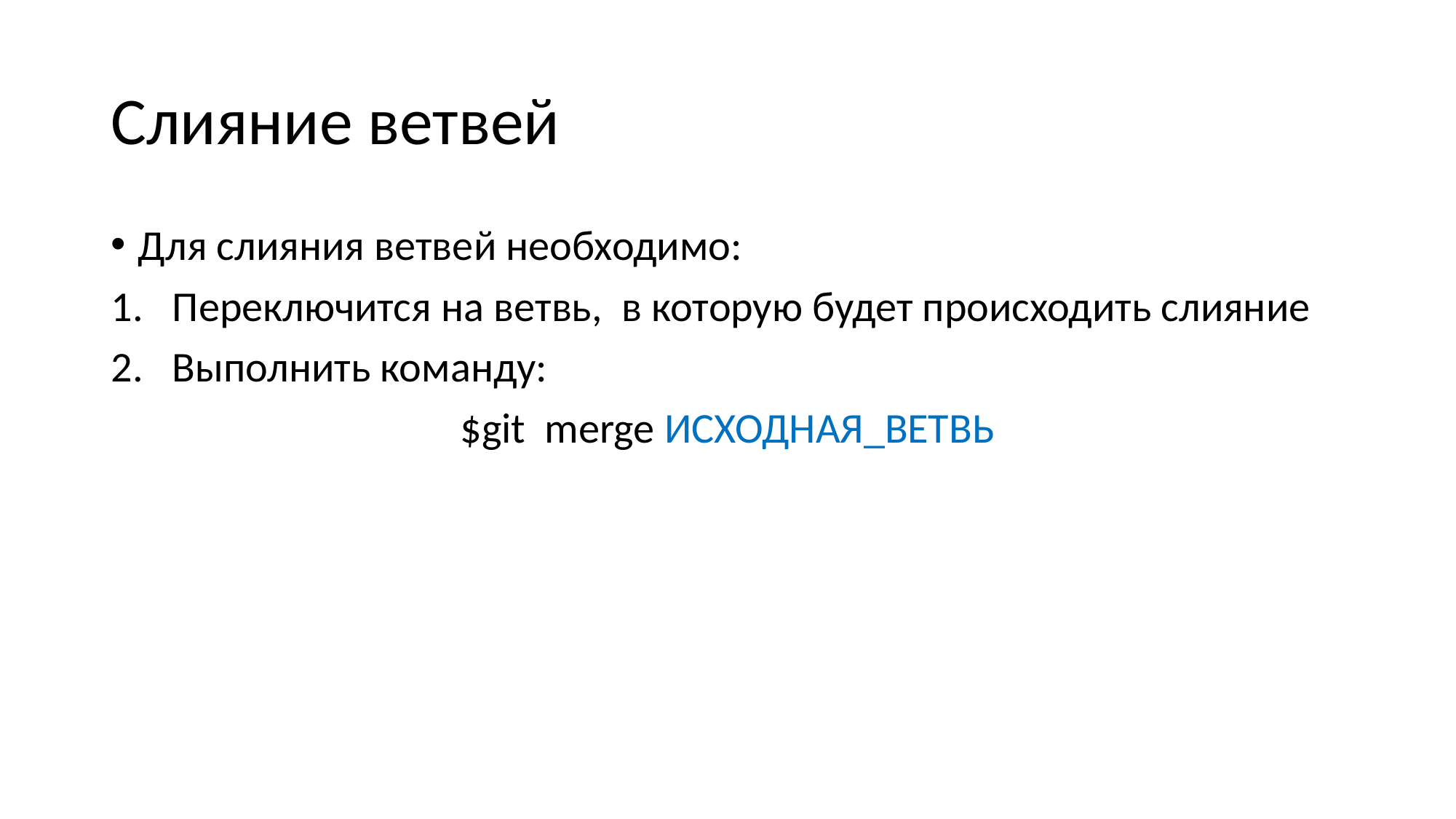

# Слияние ветвей
Для слияния ветвей необходимо:
Переключится на ветвь,  в которую будет происходить слияние
Выполнить команду:
$git  merge ИСХОДНАЯ_ВЕТВЬ